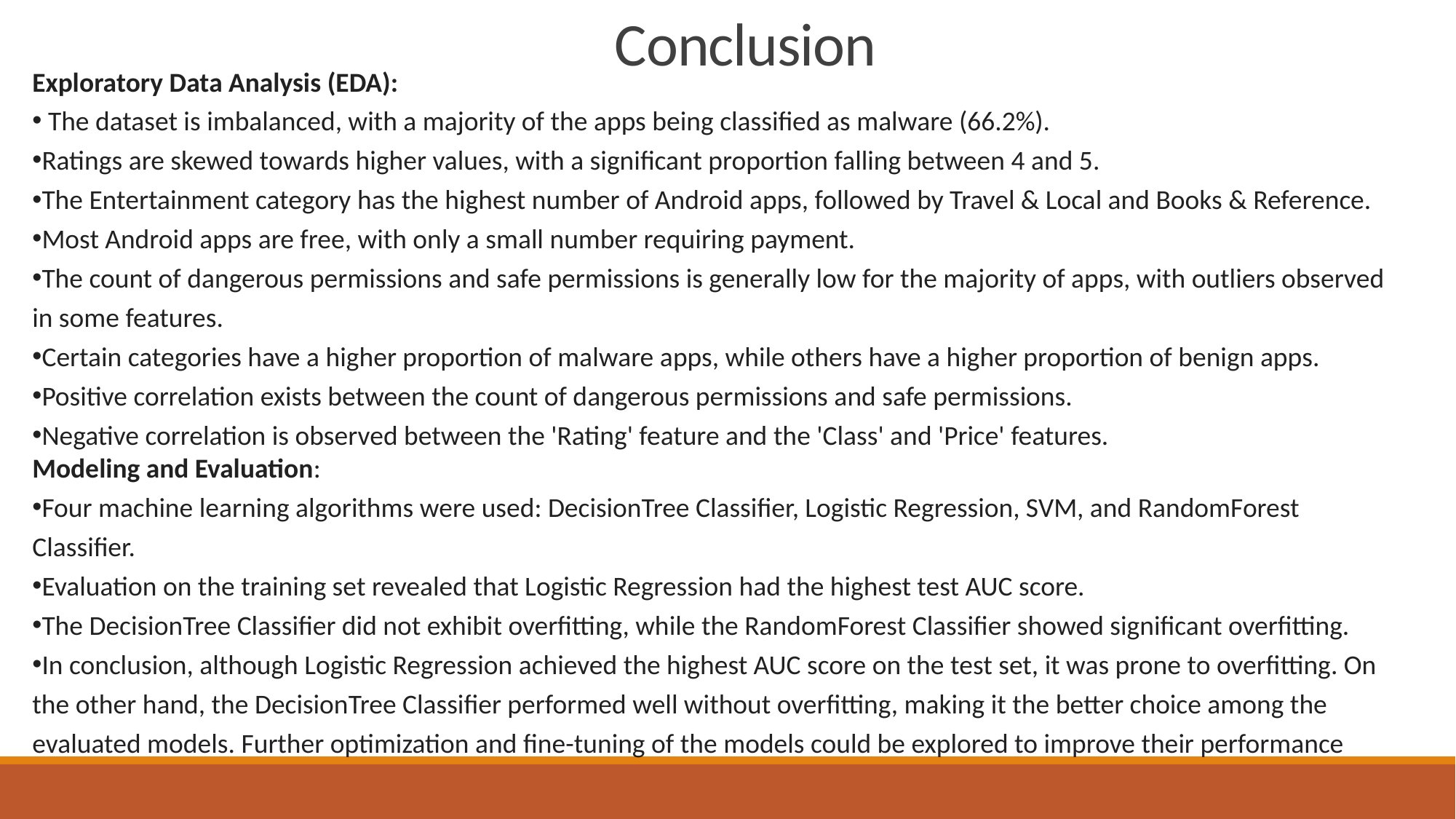

Conclusion

Exploratory Data Analysis (EDA):
 The dataset is imbalanced, with a majority of the apps being classified as malware (66.2%).
Ratings are skewed towards higher values, with a significant proportion falling between 4 and 5.
The Entertainment category has the highest number of Android apps, followed by Travel & Local and Books & Reference.
Most Android apps are free, with only a small number requiring payment.
The count of dangerous permissions and safe permissions is generally low for the majority of apps, with outliers observed in some features.
Certain categories have a higher proportion of malware apps, while others have a higher proportion of benign apps.
Positive correlation exists between the count of dangerous permissions and safe permissions.
Negative correlation is observed between the 'Rating' feature and the 'Class' and 'Price' features.
Modeling and Evaluation:
Four machine learning algorithms were used: DecisionTree Classifier, Logistic Regression, SVM, and RandomForest Classifier.
Evaluation on the training set revealed that Logistic Regression had the highest test AUC score.
The DecisionTree Classifier did not exhibit overfitting, while the RandomForest Classifier showed significant overfitting.
In conclusion, although Logistic Regression achieved the highest AUC score on the test set, it was prone to overfitting. On the other hand, the DecisionTree Classifier performed well without overfitting, making it the better choice among the evaluated models. Further optimization and fine-tuning of the models could be explored to improve their performance